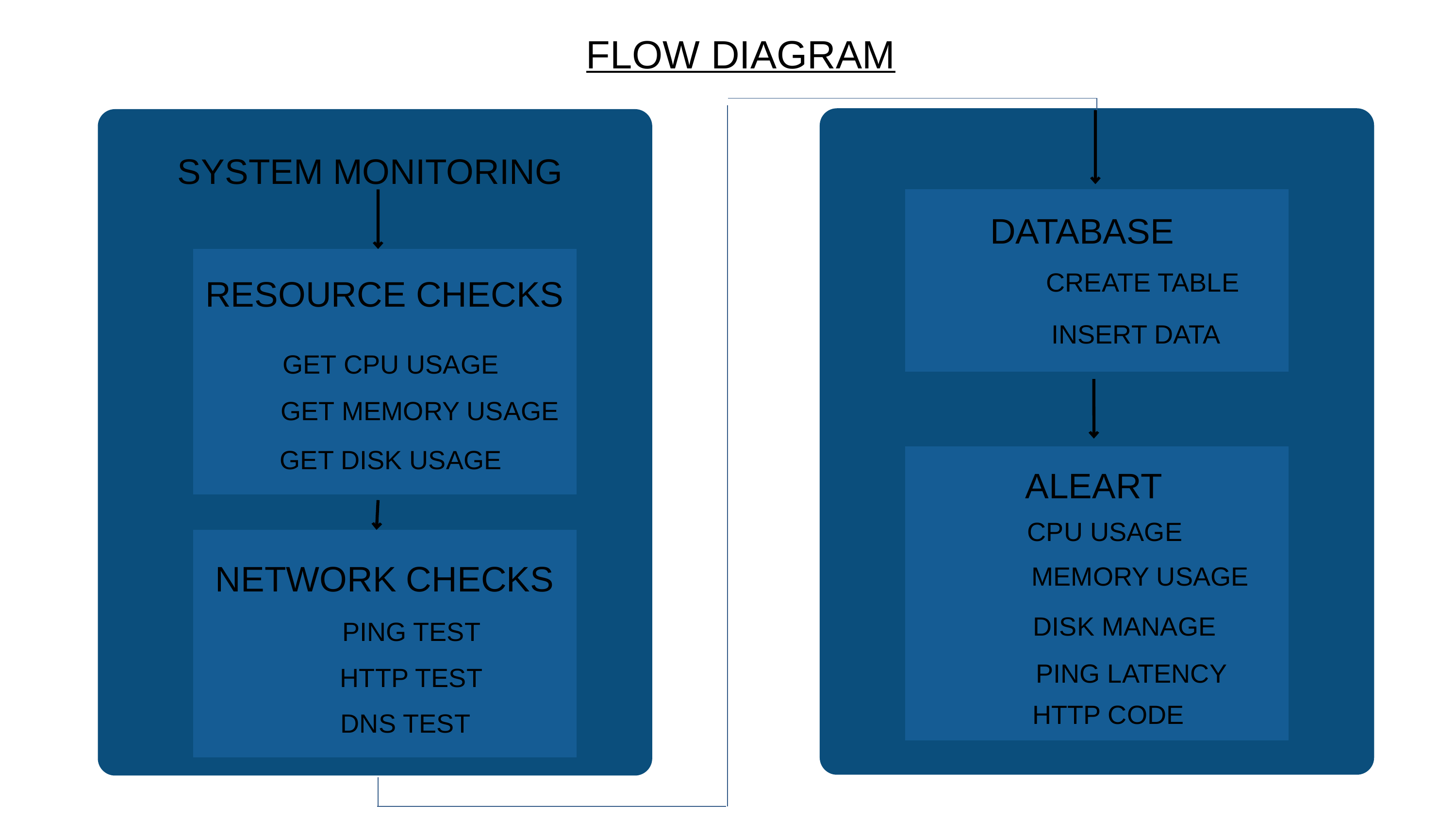

FLOW DIAGRAM

SYSTEM MONITORING

DATABASE

CREATE TABLE
RESOURCE CHECKS
INSERT DATA
GET CPU USAGE

GET MEMORY USAGE
GET DISK USAGE

ALEART

CPU USAGE

NETWORK CHECKS
MEMORY USAGE
DISK MANAGE
PING TEST
PING LATENCY
HTTP TEST
HTTP CODE
DNS TEST